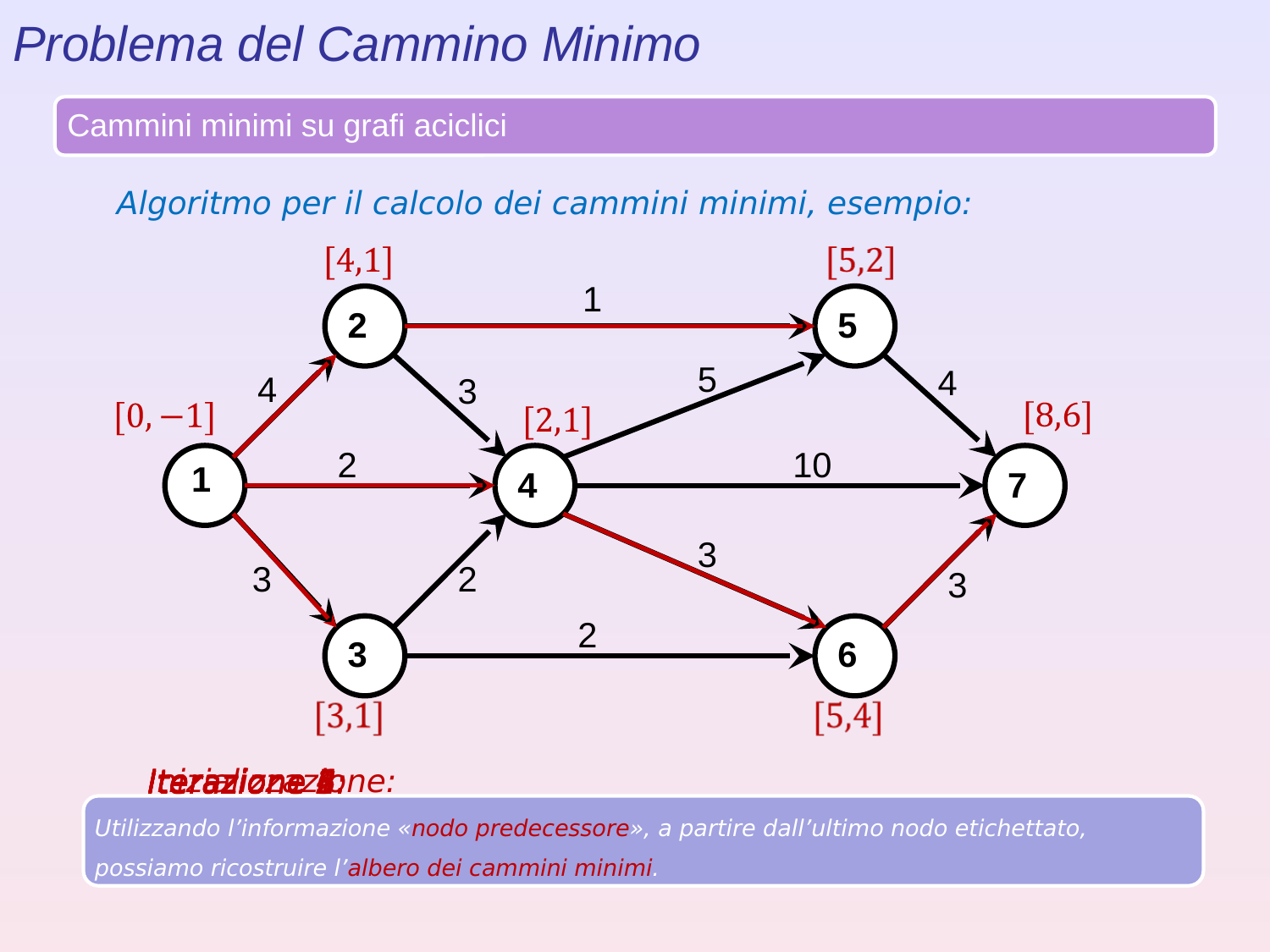

Problema del Cammino Minimo

Cammini minimi su grafi aciclici
Algoritmo per il calcolo dei cammini minimi, esempio:

1

2
5
5
4
4
3

2
10

1
4
7
3
3
2
3
2

3
6

Inizializzazione:
Iterazione 4:
Iterazione 5:
Iterazione 1:
Iterazione 2:
Iterazione 3:
Iterazione 6:

Utilizzando l’informazione «nodo predecessore», a partire dall’ultimo nodo etichettato, possiamo ricostruire l’albero dei cammini minimi.